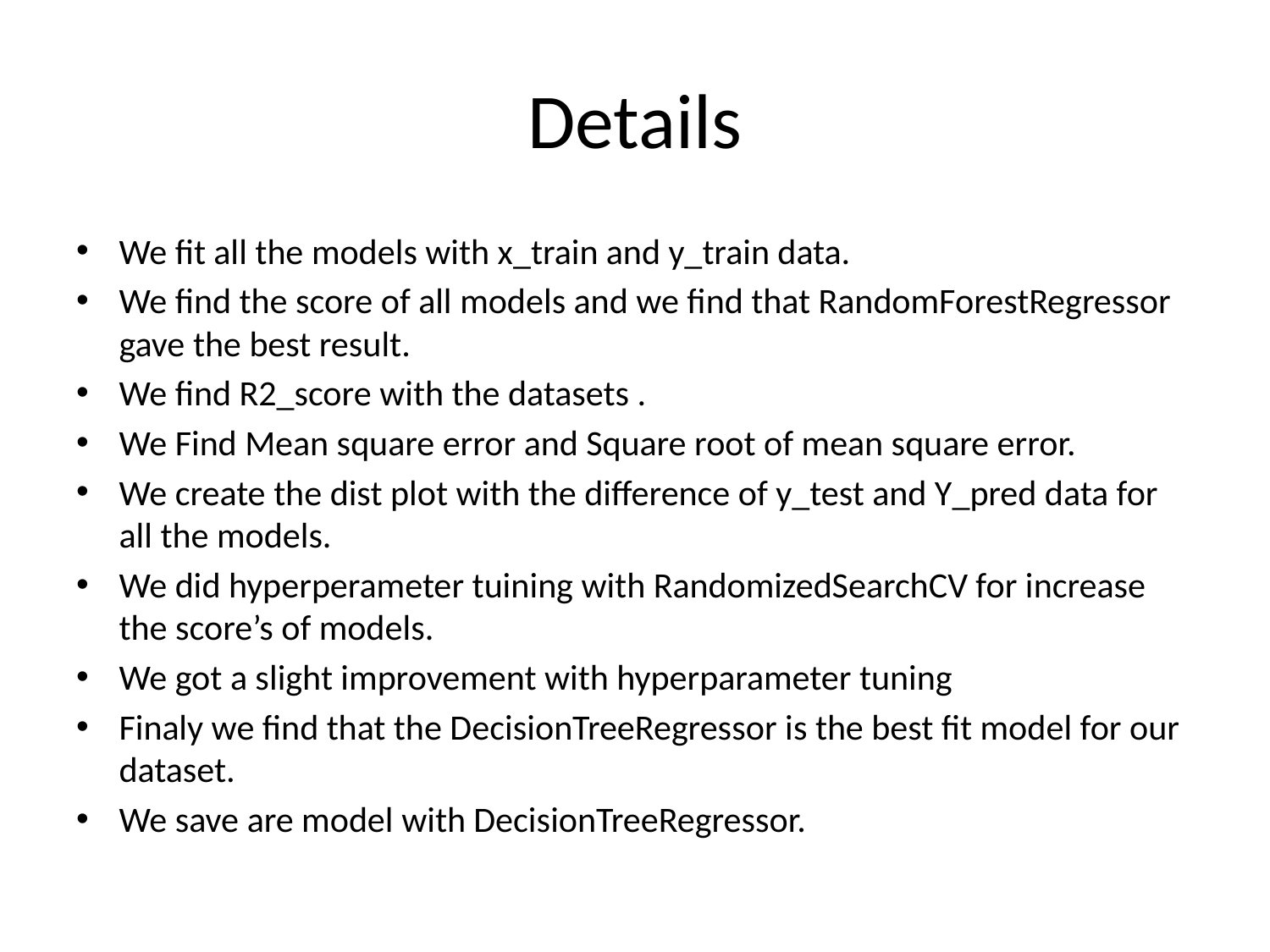

# Details
We fit all the models with x_train and y_train data.
We find the score of all models and we find that RandomForestRegressor gave the best result.
We find R2_score with the datasets .
We Find Mean square error and Square root of mean square error.
We create the dist plot with the difference of y_test and Y_pred data for all the models.
We did hyperperameter tuining with RandomizedSearchCV for increase the score’s of models.
We got a slight improvement with hyperparameter tuning
Finaly we find that the DecisionTreeRegressor is the best fit model for our dataset.
We save are model with DecisionTreeRegressor.